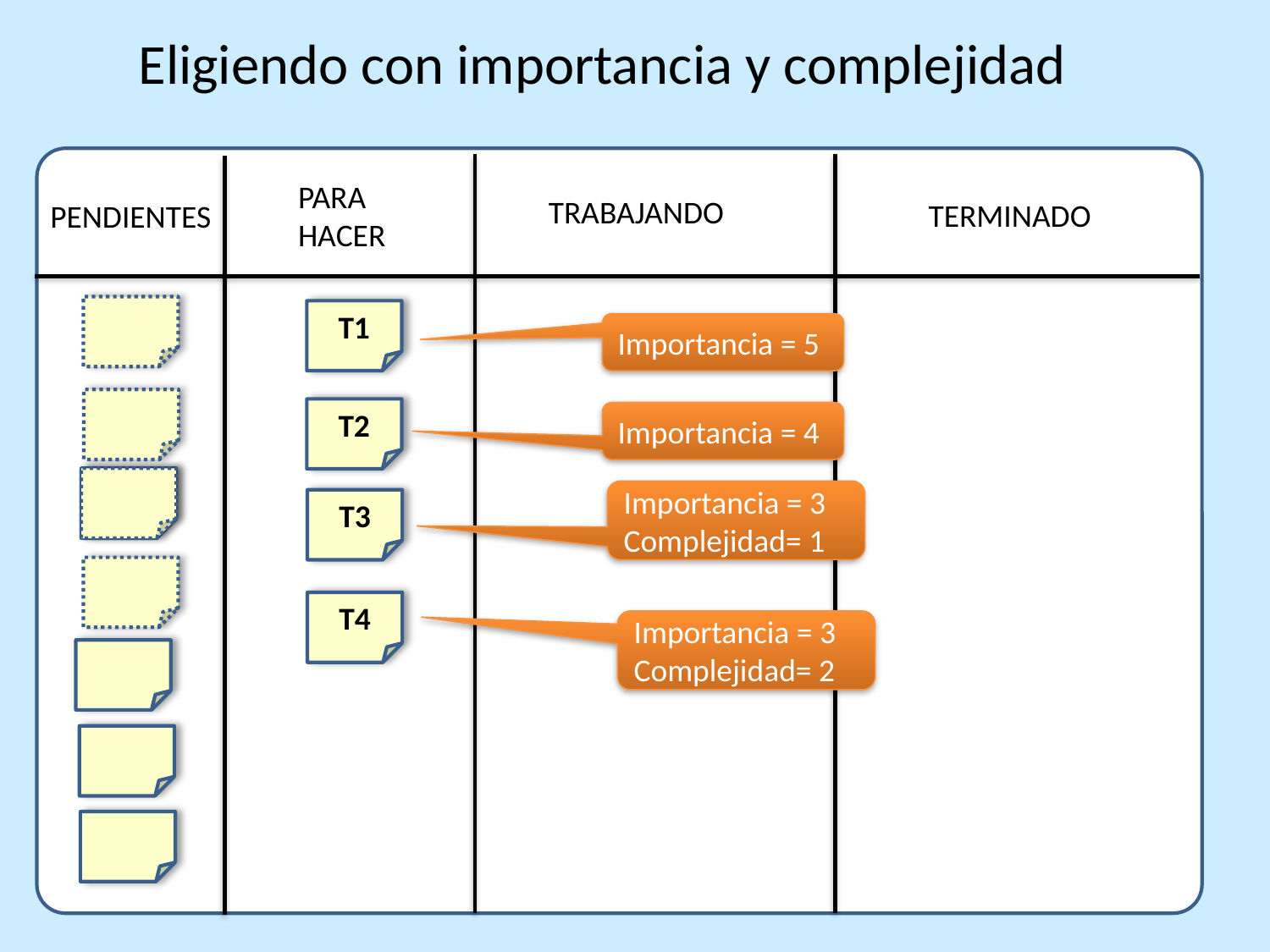

Eligiendo con importancia y complejidad

PARA
HACER
TRABAJANDO
TERMINADO
PENDIENTES

T1
Importancia = 5

T2
Importancia = 4

Importancia = 3
Complejidad= 1
T3

T4
Importancia = 3
Complejidad= 2